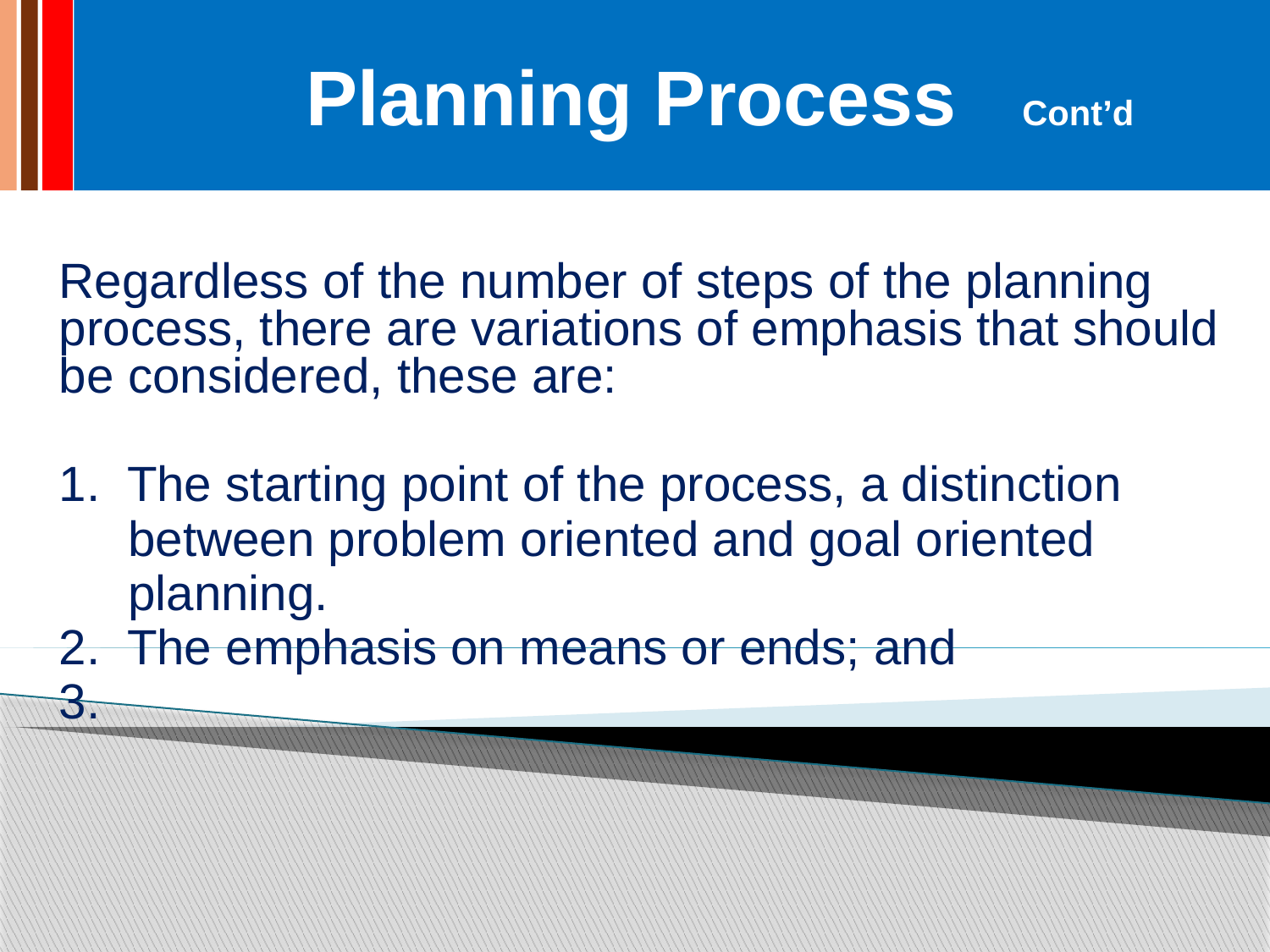

Planning Process   Cont’d
Regardless of the number of steps of the planning process, there are variations of emphasis that should be considered, these are:

1.  The starting point of the process, a distinction
     between problem oriented and goal oriented
     planning.
2.  The emphasis on means or ends; and
3.